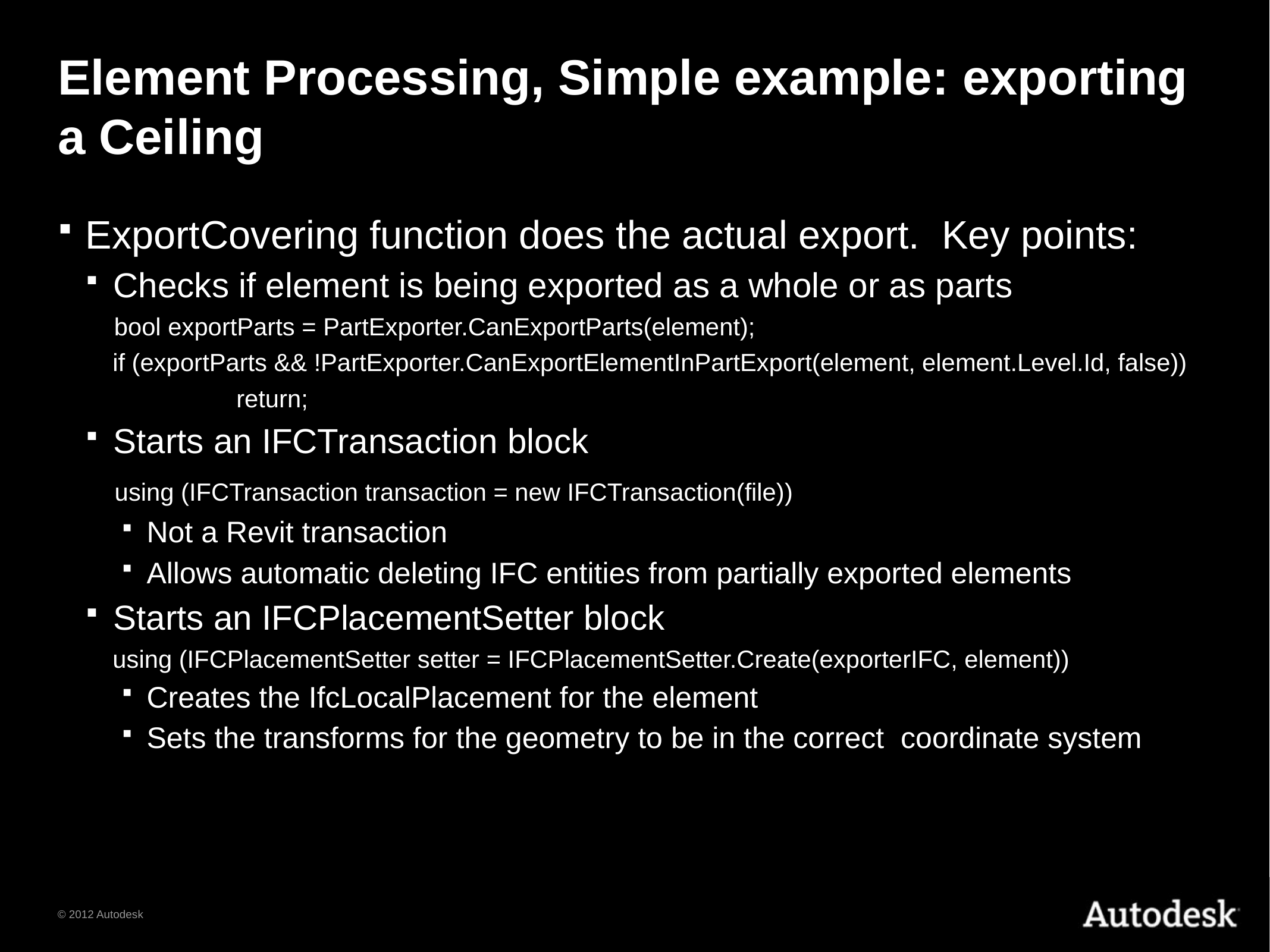

# Element Processing, Simple example: exporting a Ceiling
ExportCovering function does the actual export.  Key points:
Checks if element is being exported as a whole or as parts
         bool exportParts = PartExporter.CanExportParts(element);
        if (exportParts && !PartExporter.CanExportElementInPartExport(element, element.Level.Id, false))
		return;
Starts an IFCTransaction block
   using (IFCTransaction transaction = new IFCTransaction(file))
Not a Revit transaction
Allows automatic deleting IFC entities from partially exported elements
Starts an IFCPlacementSetter block
        using (IFCPlacementSetter setter = IFCPlacementSetter.Create(exporterIFC, element))
Creates the IfcLocalPlacement for the element
Sets the transforms for the geometry to be in the correct  coordinate system